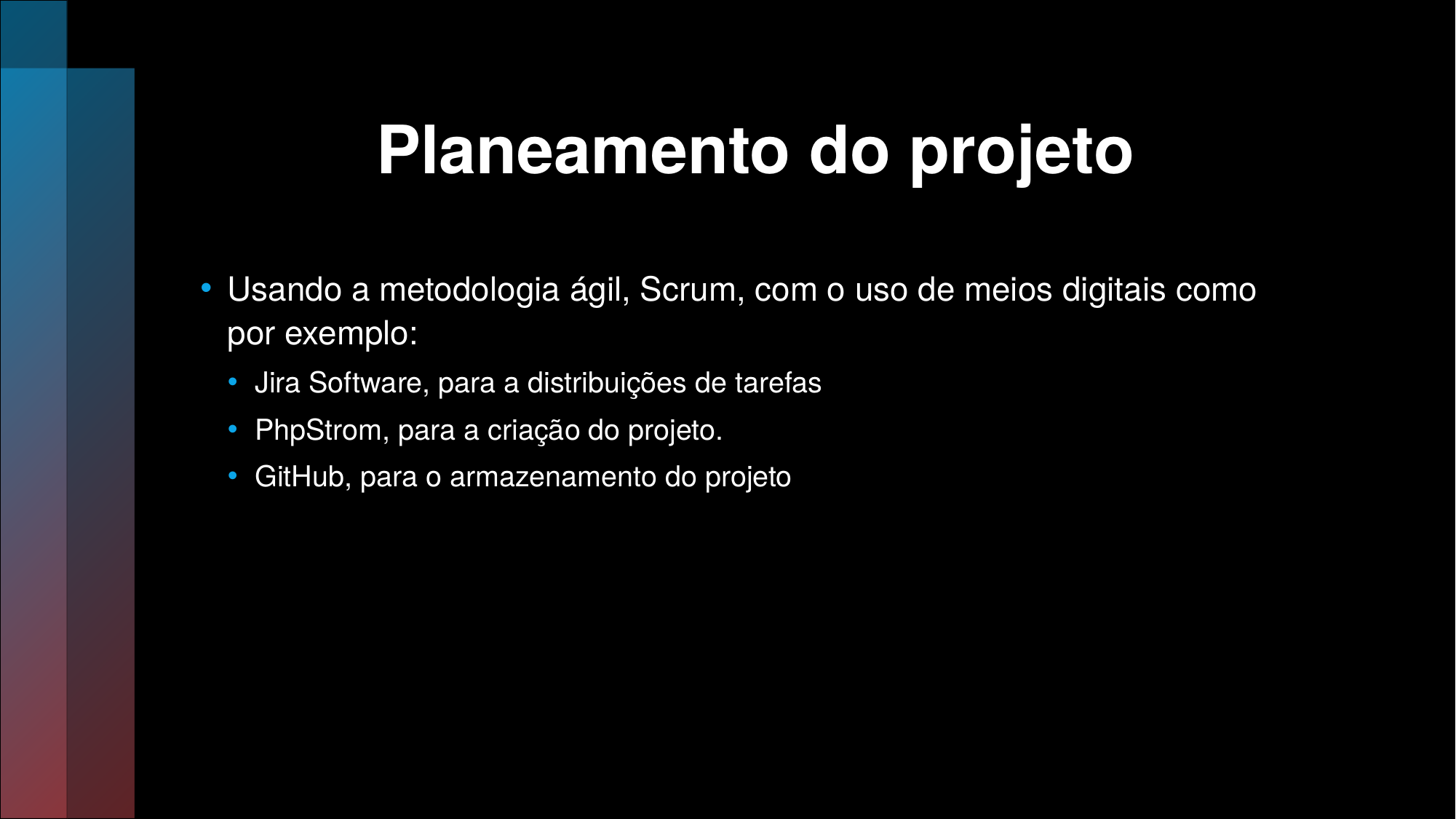

# Planeamento do projeto
Usando a metodologia ágil, Scrum, com o uso de meios digitais como por exemplo:
Jira Software, para a distribuições de tarefas
PhpStrom, para a criação do projeto.
GitHub, para o armazenamento do projeto